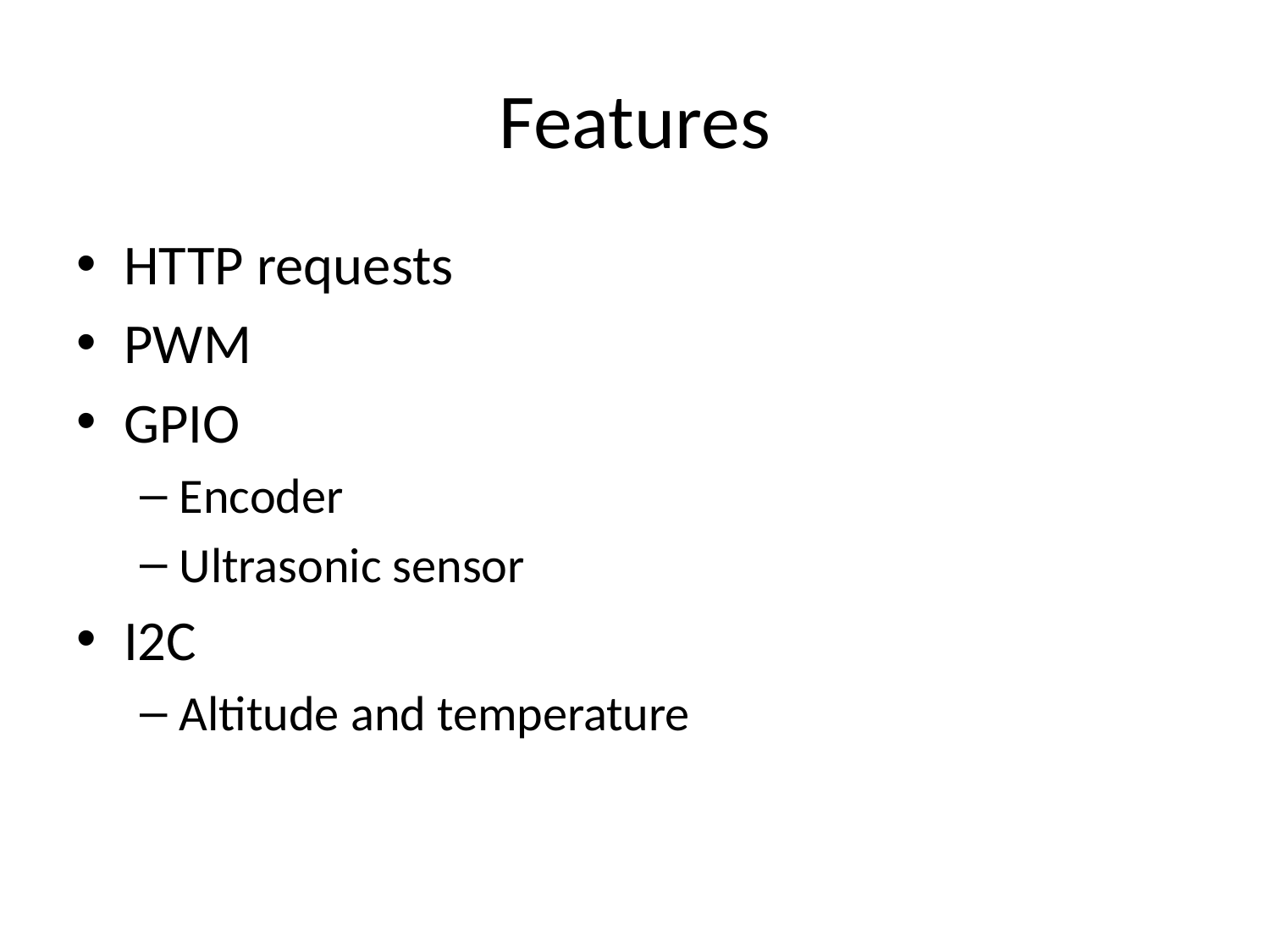

# Features
HTTP requests
PWM
GPIO
Encoder
Ultrasonic sensor
I2C
Altitude and temperature